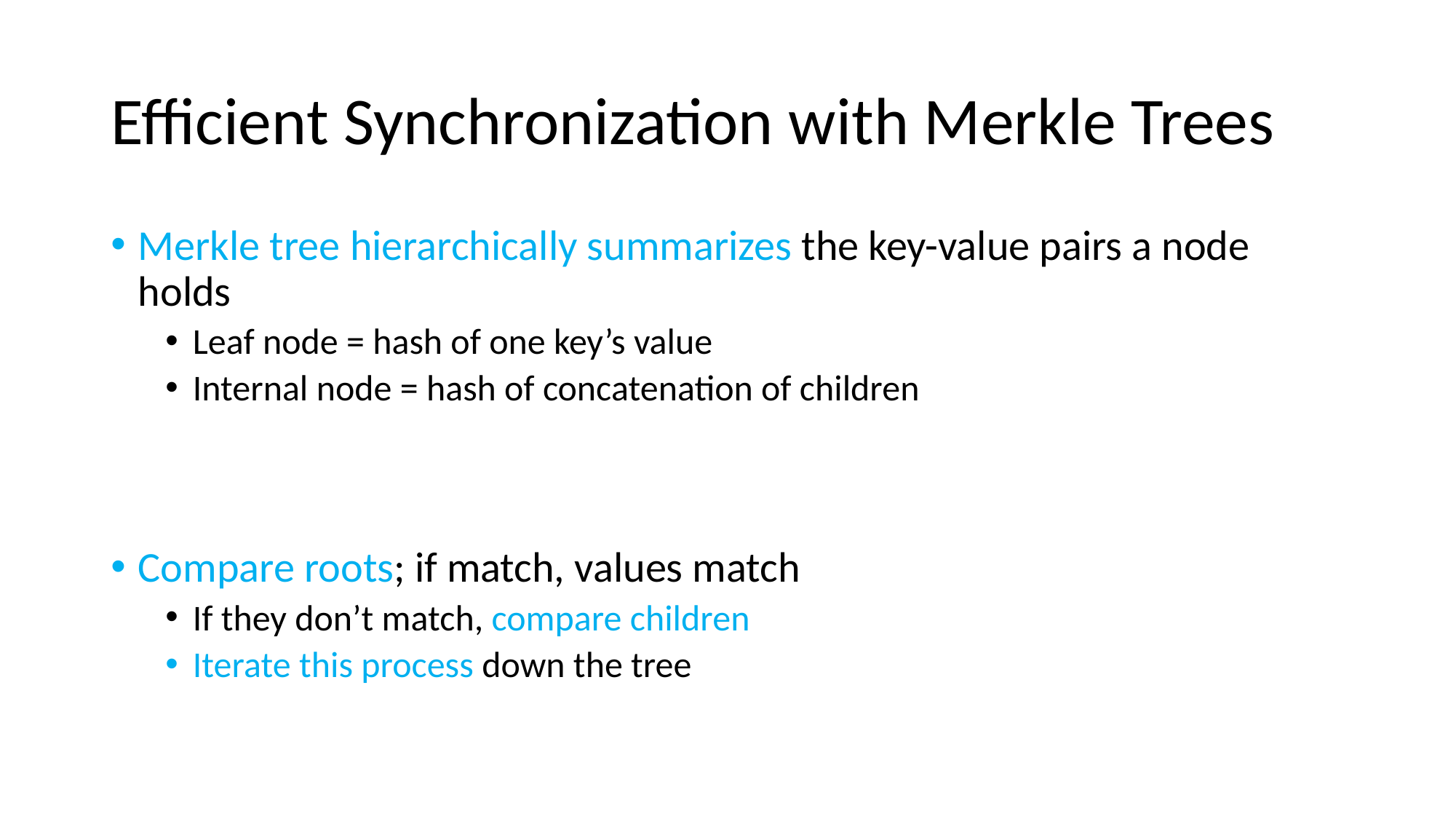

# Efficient Synchronization with Merkle Trees
Merkle tree hierarchically summarizes the key-value pairs a node holds
Leaf node = hash of one key’s value
Internal node = hash of concatenation of children

Compare roots; if match, values match
If they don’t match, compare children
Iterate this process down the tree